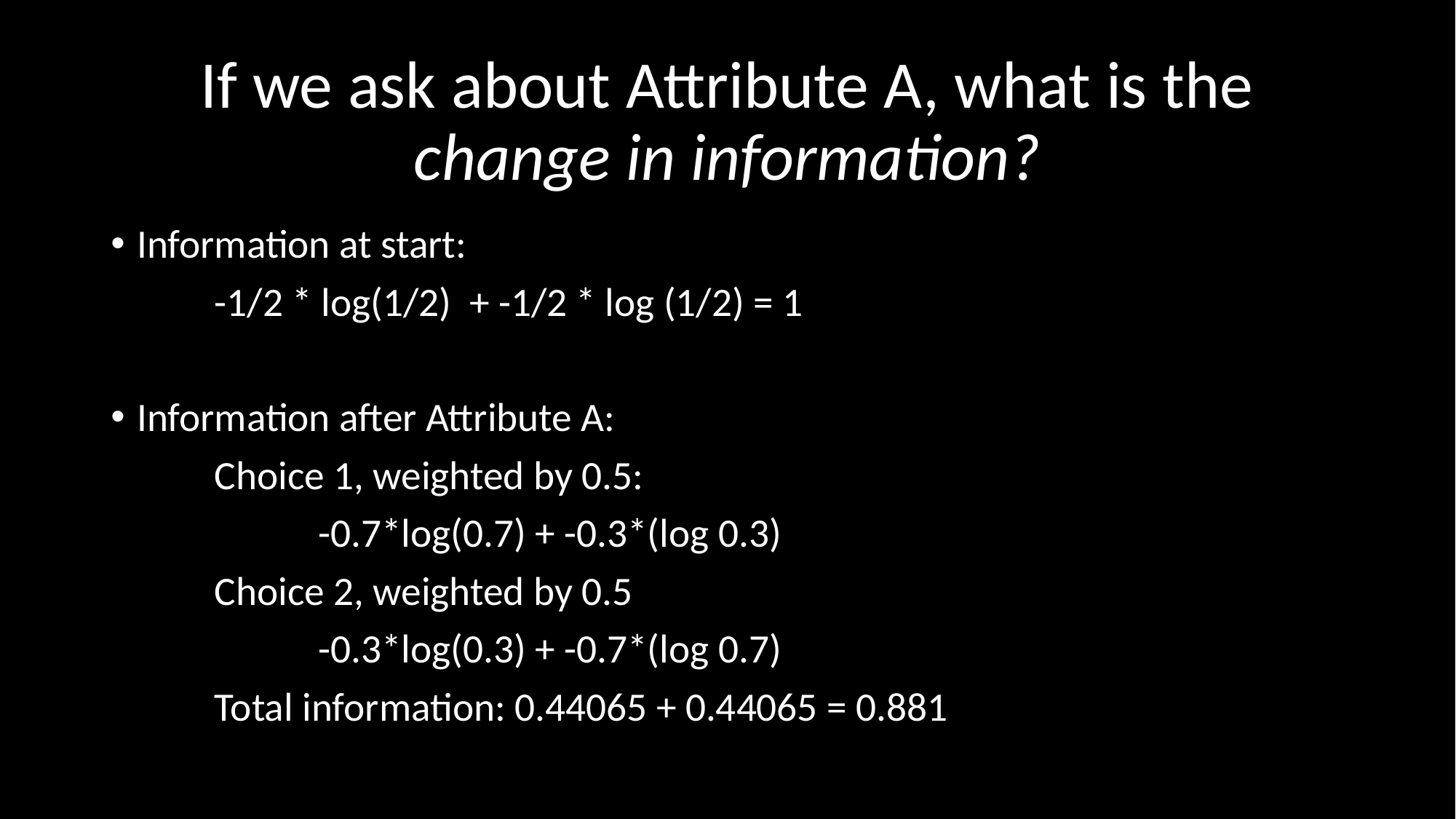

# If we ask about Attribute A, what is the change in information?
Information at start:
	-1/2 * log(1/2)  + -1/2 * log (1/2) = 1

Information after Attribute A:
	Choice 1, weighted by 0.5:
		-0.7*log(0.7) + -0.3*(log 0.3)
	Choice 2, weighted by 0.5
		-0.3*log(0.3) + -0.7*(log 0.7)
	Total information: 0.44065 + 0.44065 = 0.881